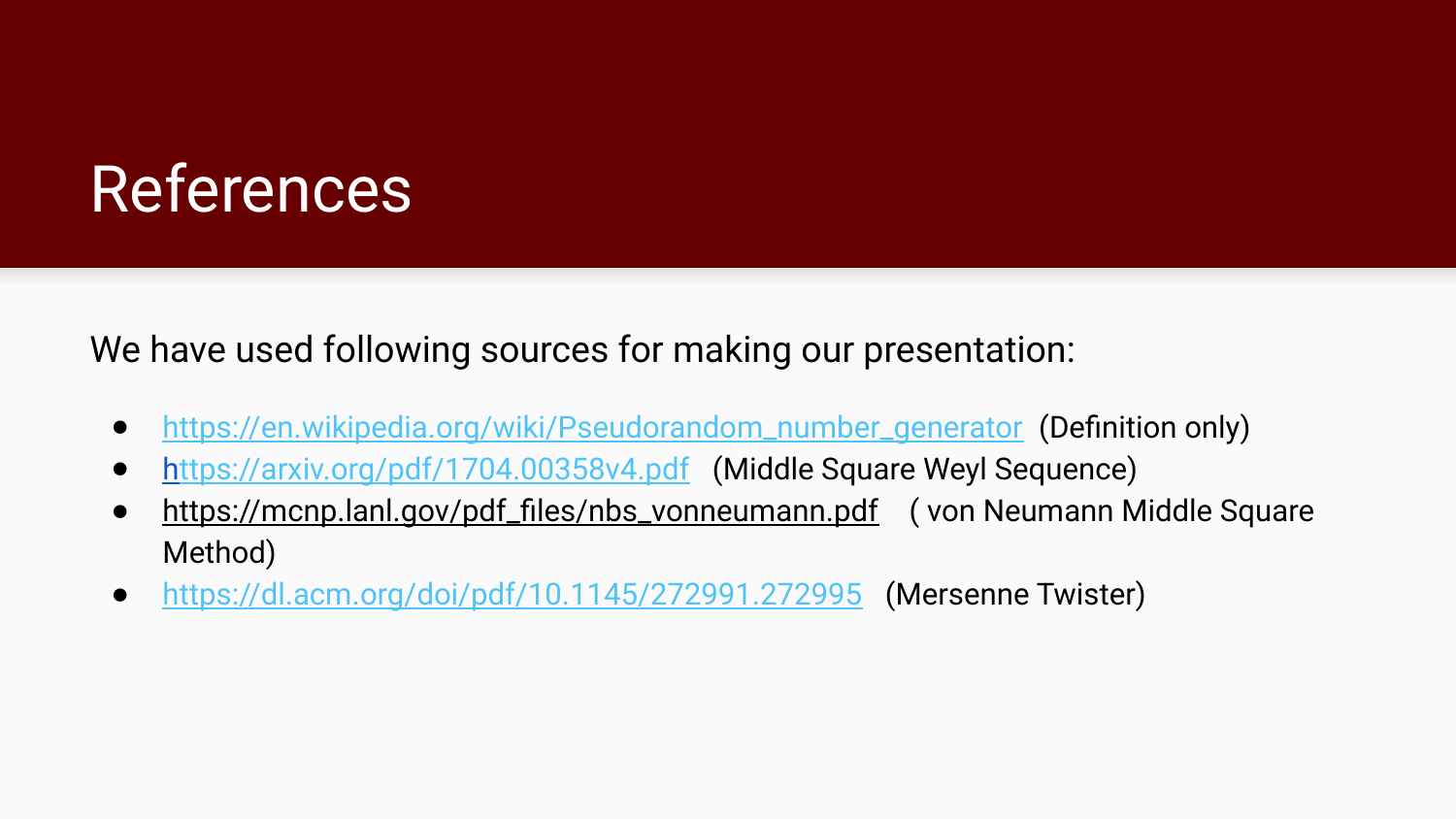

# References
We have used following sources for making our presentation:
https://en.wikipedia.org/wiki/Pseudorandom_number_generator  (Definition only)
https://arxiv.org/pdf/1704.00358v4.pdf   (Middle Square Weyl Sequence)
https://mcnp.lanl.gov/pdf_files/nbs_vonneumann.pdf    ( von Neumann Middle Square Method)
https://dl.acm.org/doi/pdf/10.1145/272991.272995   (Mersenne Twister)